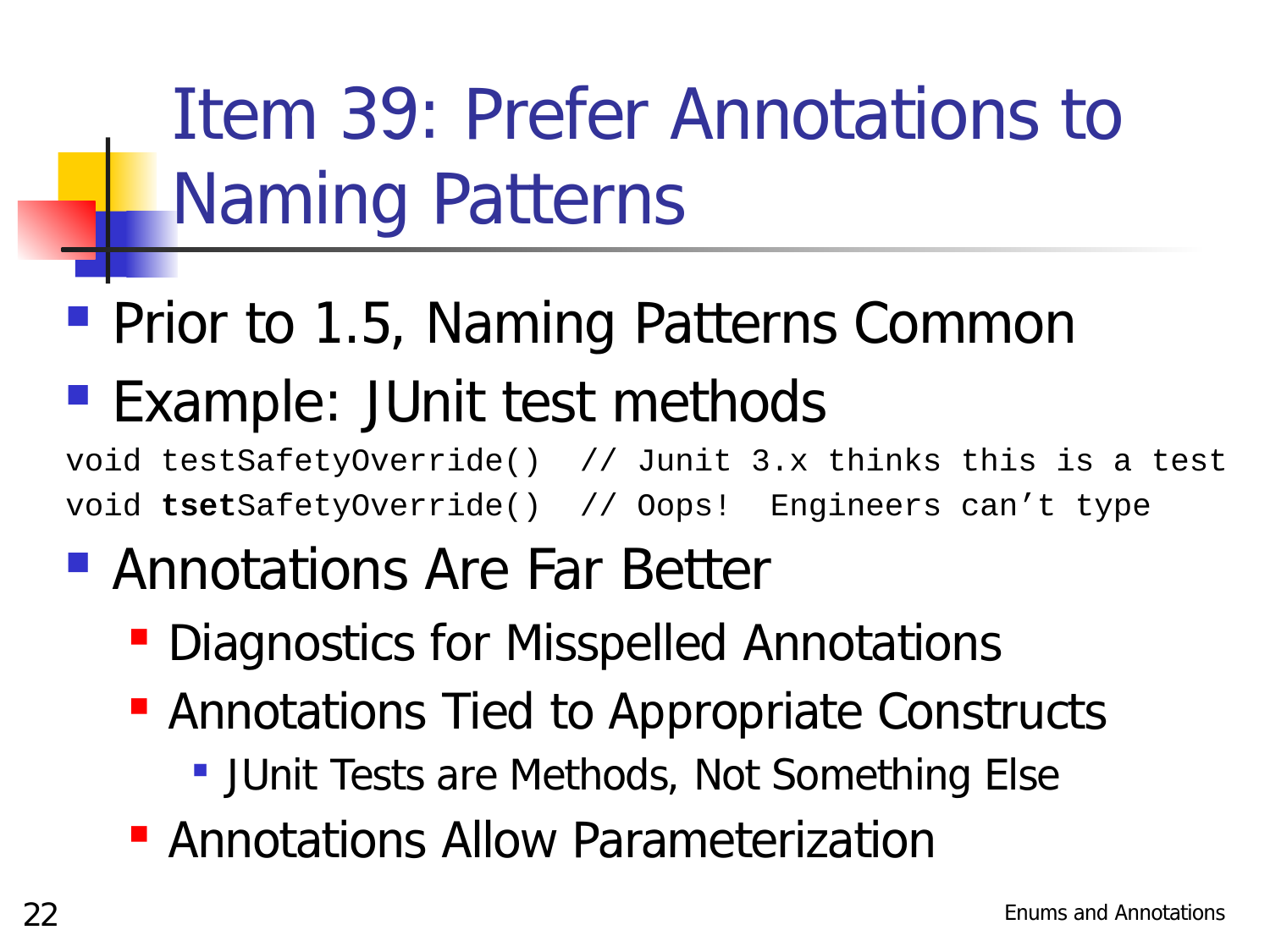

# Item 39: Prefer Annotations to Naming Patterns
Prior to 1.5, Naming Patterns Common
Example: JUnit test methods
void testSafetyOverride()  // Junit 3.x thinks this is a test
void tsetSafetyOverride()  // Oops!  Engineers can’t type
Annotations Are Far Better
Diagnostics for Misspelled Annotations
Annotations Tied to Appropriate Constructs
JUnit Tests are Methods, Not Something Else
Annotations Allow Parameterization